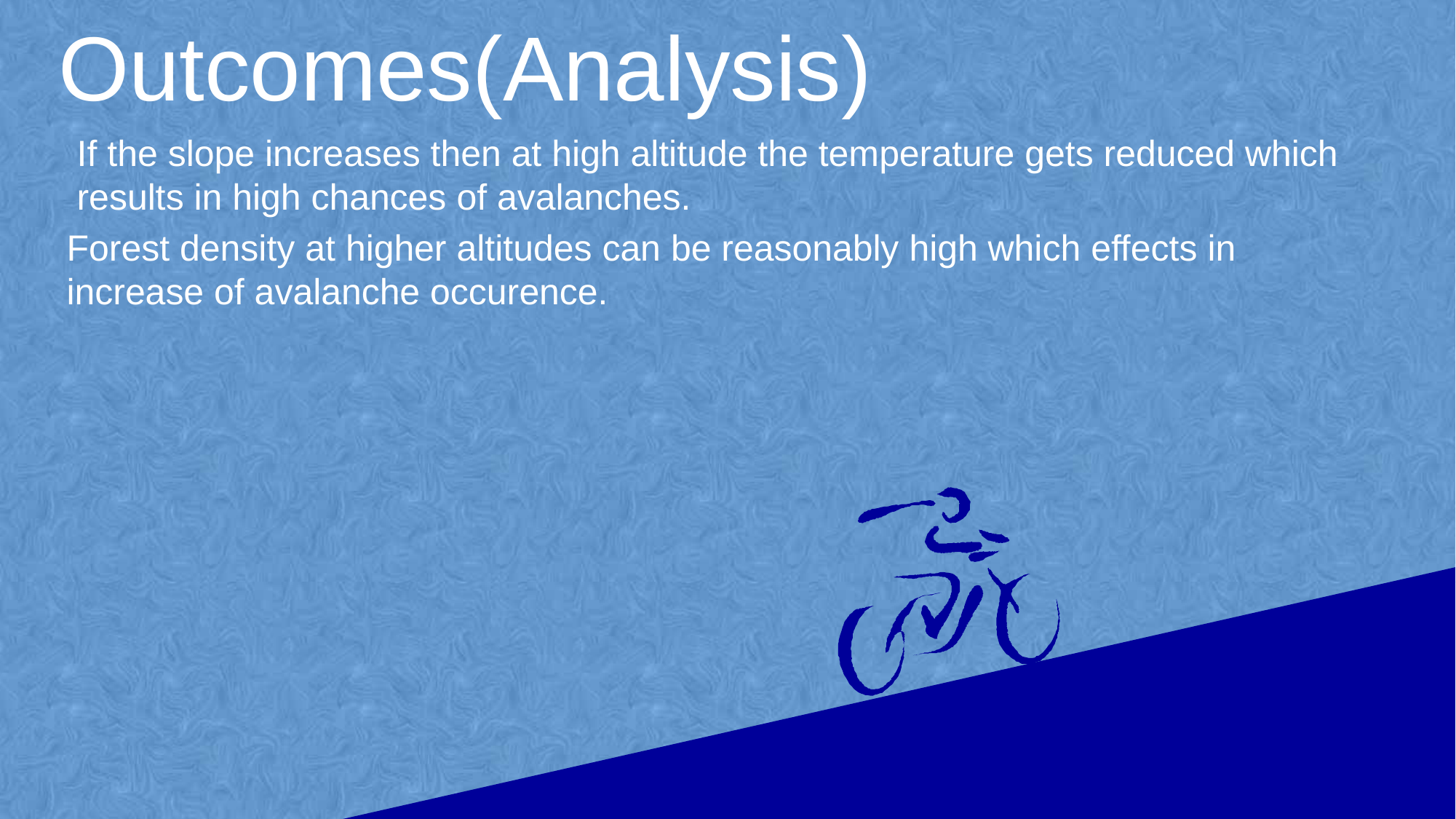

# Outcomes(Analysis)
 If the slope increases then at high altitude the temperature gets reduced which  results in high chances of avalanches.
Forest density at higher altitudes can be reasonably high which effects in increase of avalanche occurence.